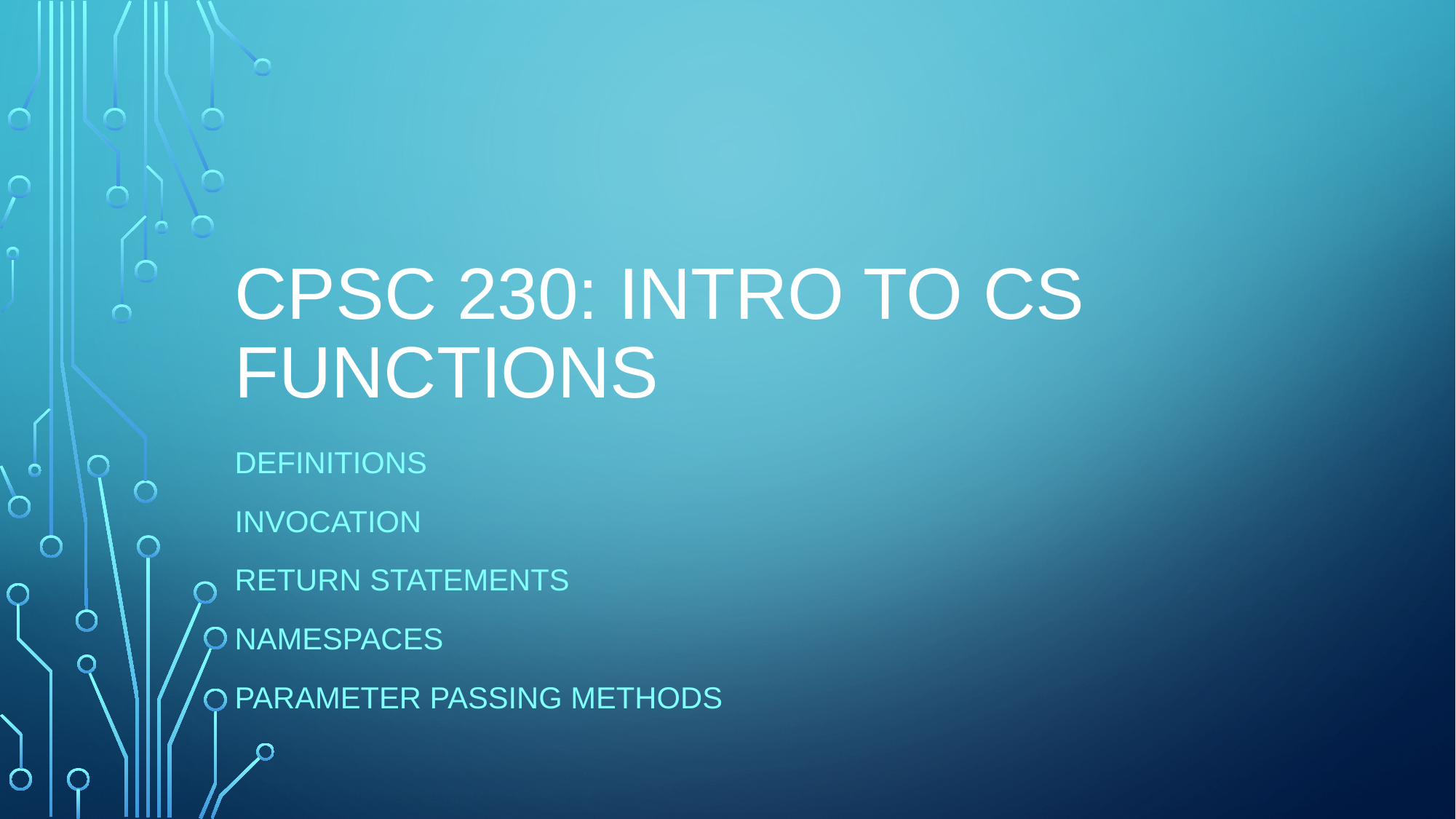

# CPSC 230: Intro to CS Functions
Definitions
Invocation
Return statements
Namespaces
Parameter passing methods